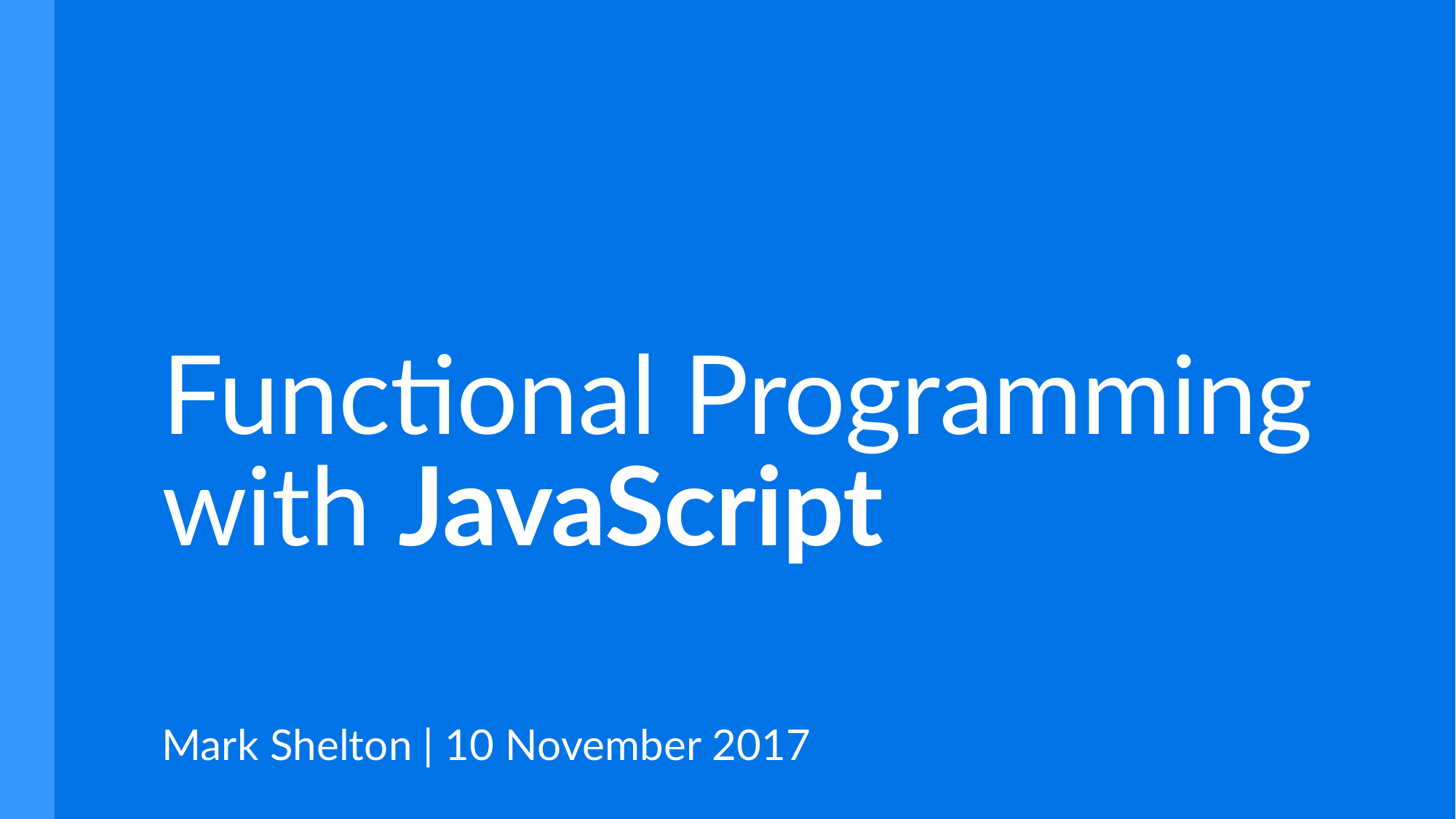

# Functional Programming with JavaScript
Mark Shelton | 10 November 2017